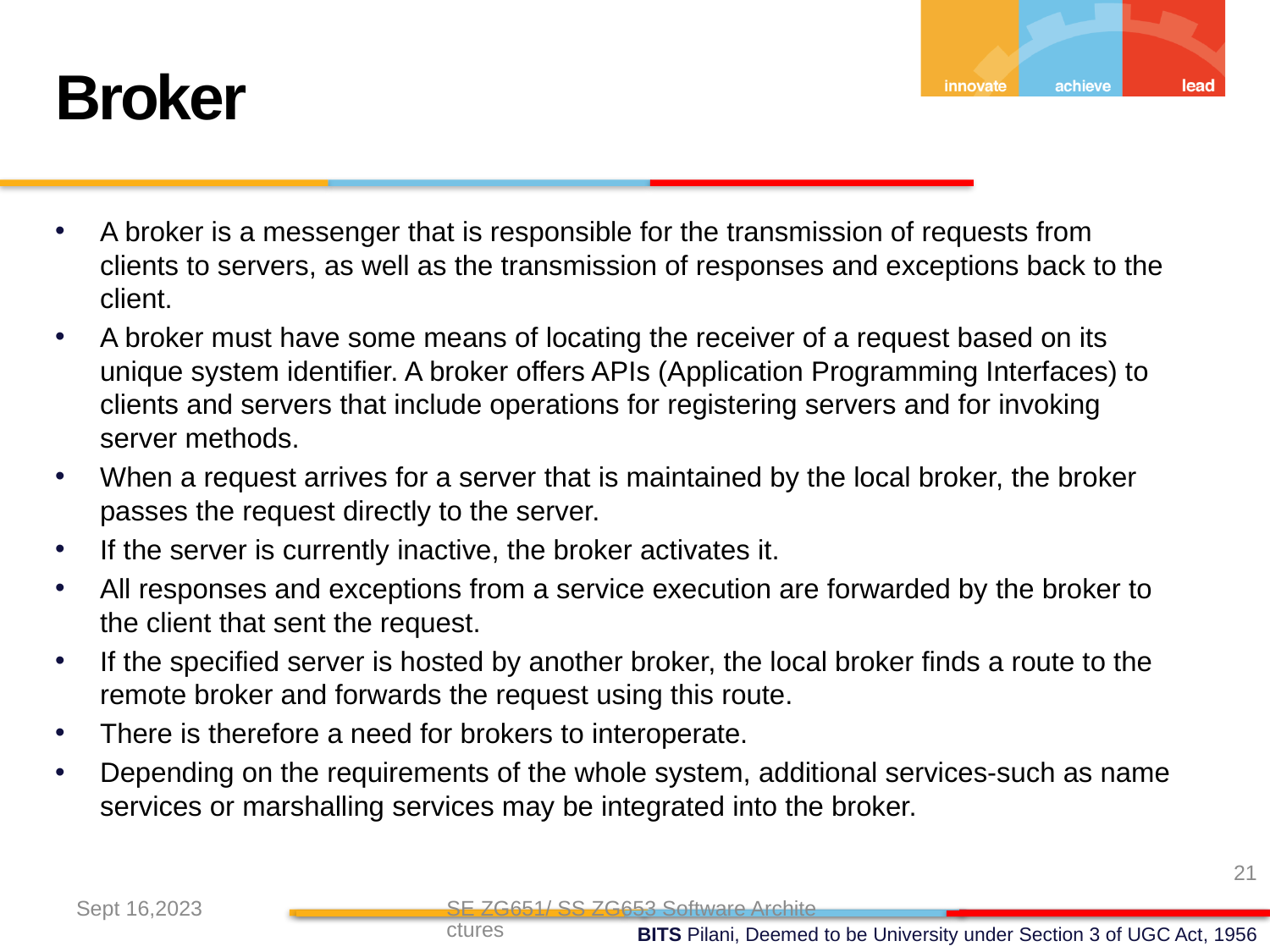

Broker
A broker is a messenger that is responsible for the transmission of requests from clients to servers, as well as the transmission of responses and exceptions back to the client.
A broker must have some means of locating the receiver of a request based on its unique system identifier. A broker offers APIs (Application Programming Interfaces) to clients and servers that include operations for registering servers and for invoking server methods.
When a request arrives for a server that is maintained by the local broker, the broker passes the request directly to the server.
If the server is currently inactive, the broker activates it.
All responses and exceptions from a service execution are forwarded by the broker to the client that sent the request.
If the specified server is hosted by another broker, the local broker finds a route to the remote broker and forwards the request using this route.
There is therefore a need for brokers to interoperate.
Depending on the requirements of the whole system, additional services-such as name services or marshalling services may be integrated into the broker.

21
Sept 16,2023
SE ZG651/ SS ZG653 Software Architectures